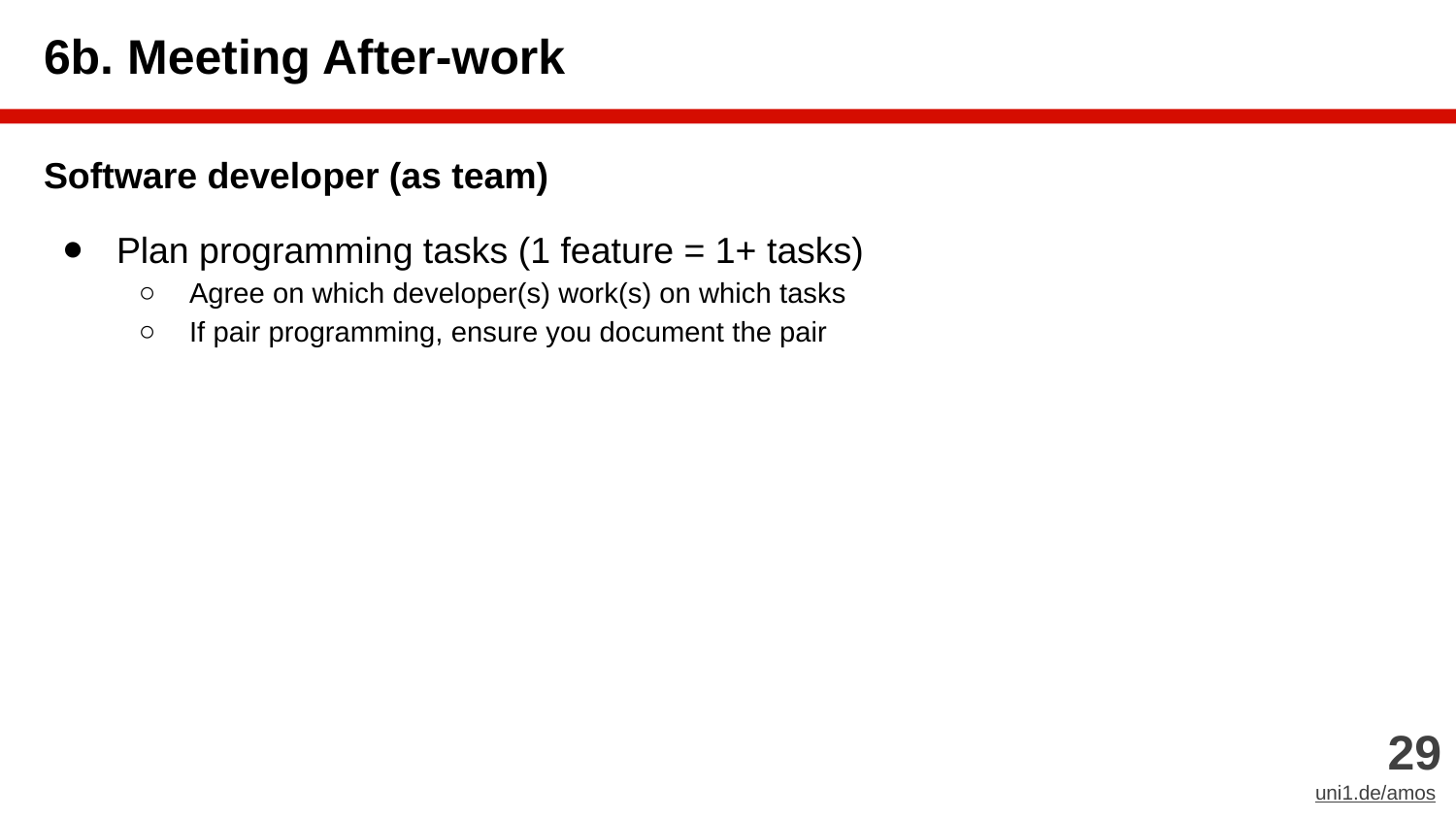

# 6b. Meeting After-work
Software developer (as team)
Plan programming tasks (1 feature = 1+ tasks)
Agree on which developer(s) work(s) on which tasks
If pair programming, ensure you document the pair
29
uni1.de/amos